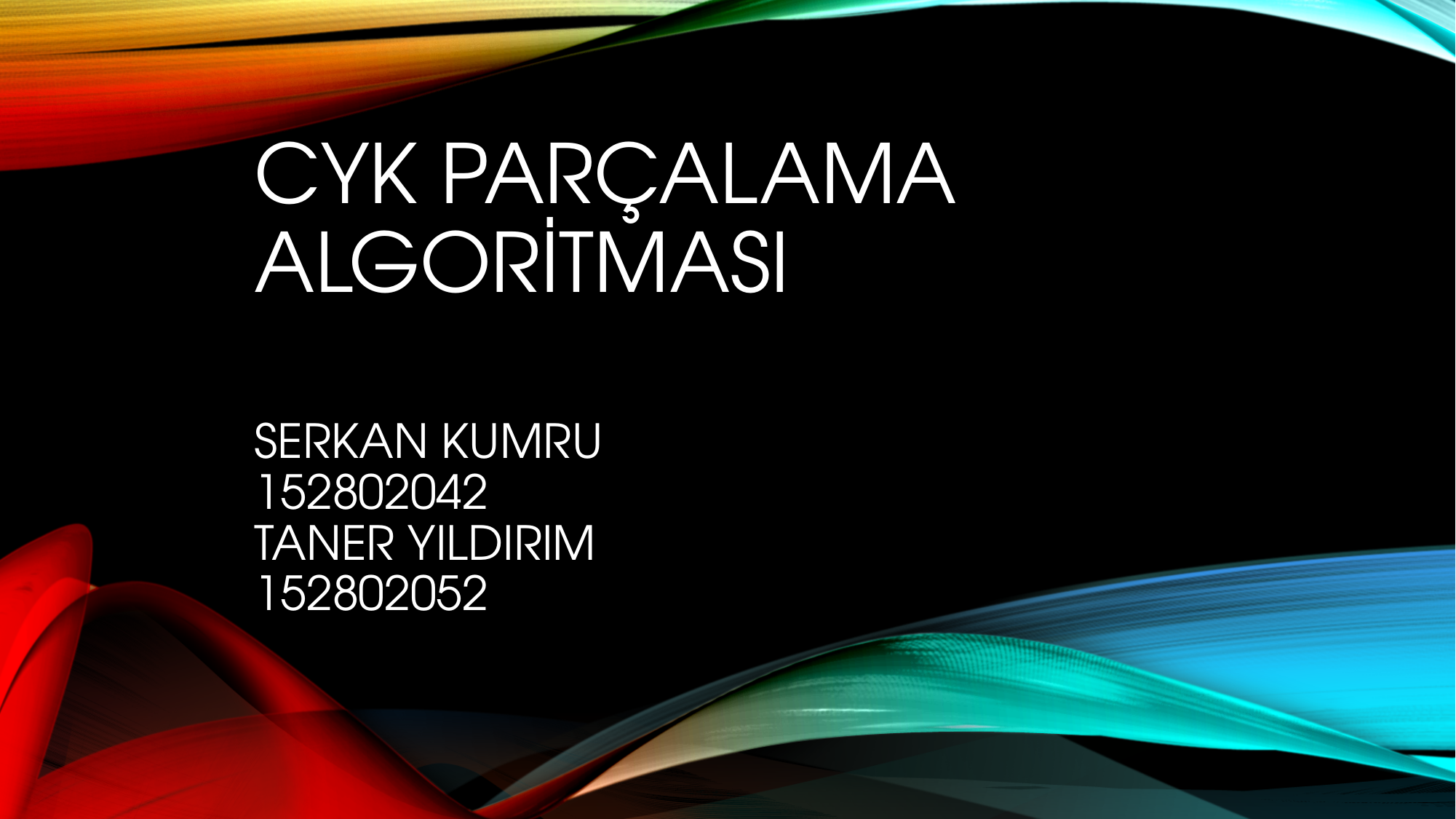

# CYK parçalama algoritmasI Serkan KUMRU 152802042 Taner YILDIRIM 152802052